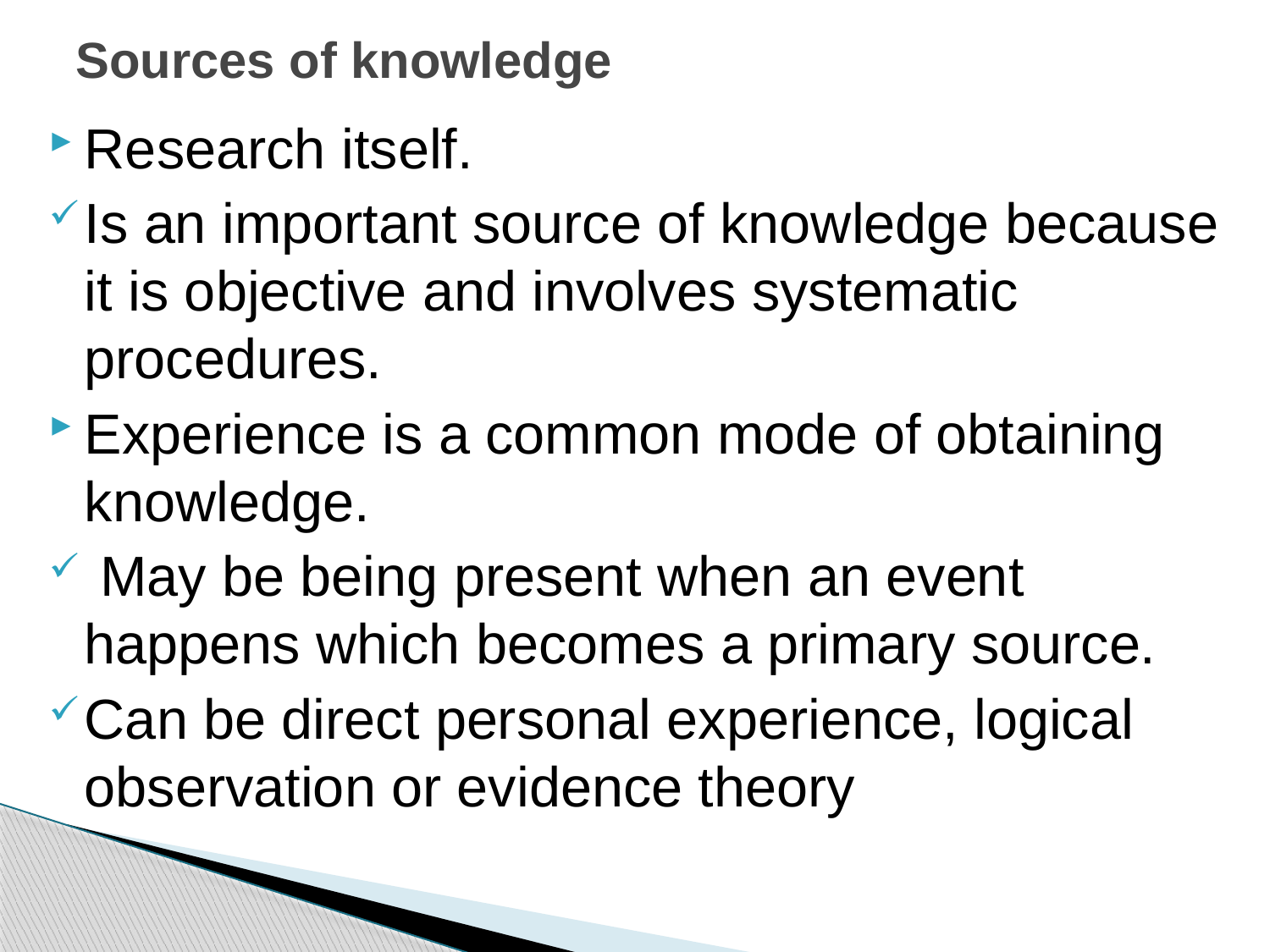

# Sources of knowledge
Research itself.
Is an important source of knowledge because it is objective and involves systematic procedures.
Experience is a common mode of obtaining knowledge.
 May be being present when an event happens which becomes a primary source.
Can be direct personal experience, logical observation or evidence theory